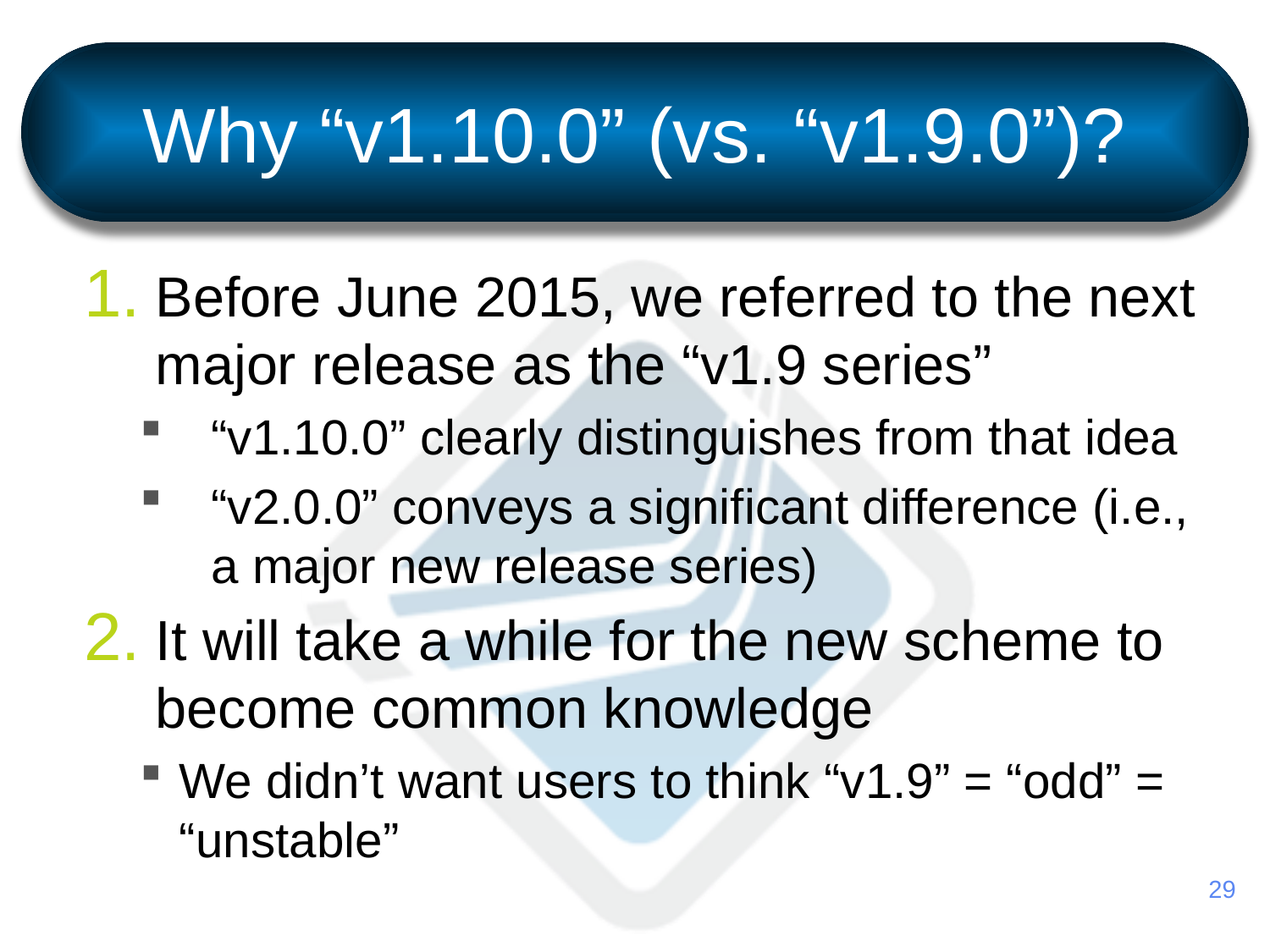

# Why “v1.10.0” (vs. “v1.9.0”)?
Before June 2015, we referred to the next major release as the “v1.9 series”
“v1.10.0” clearly distinguishes from that idea
“v2.0.0” conveys a significant difference (i.e., a major new release series)
It will take a while for the new scheme to become common knowledge
We didn’t want users to think “v1.9” = “odd” = “unstable”
29